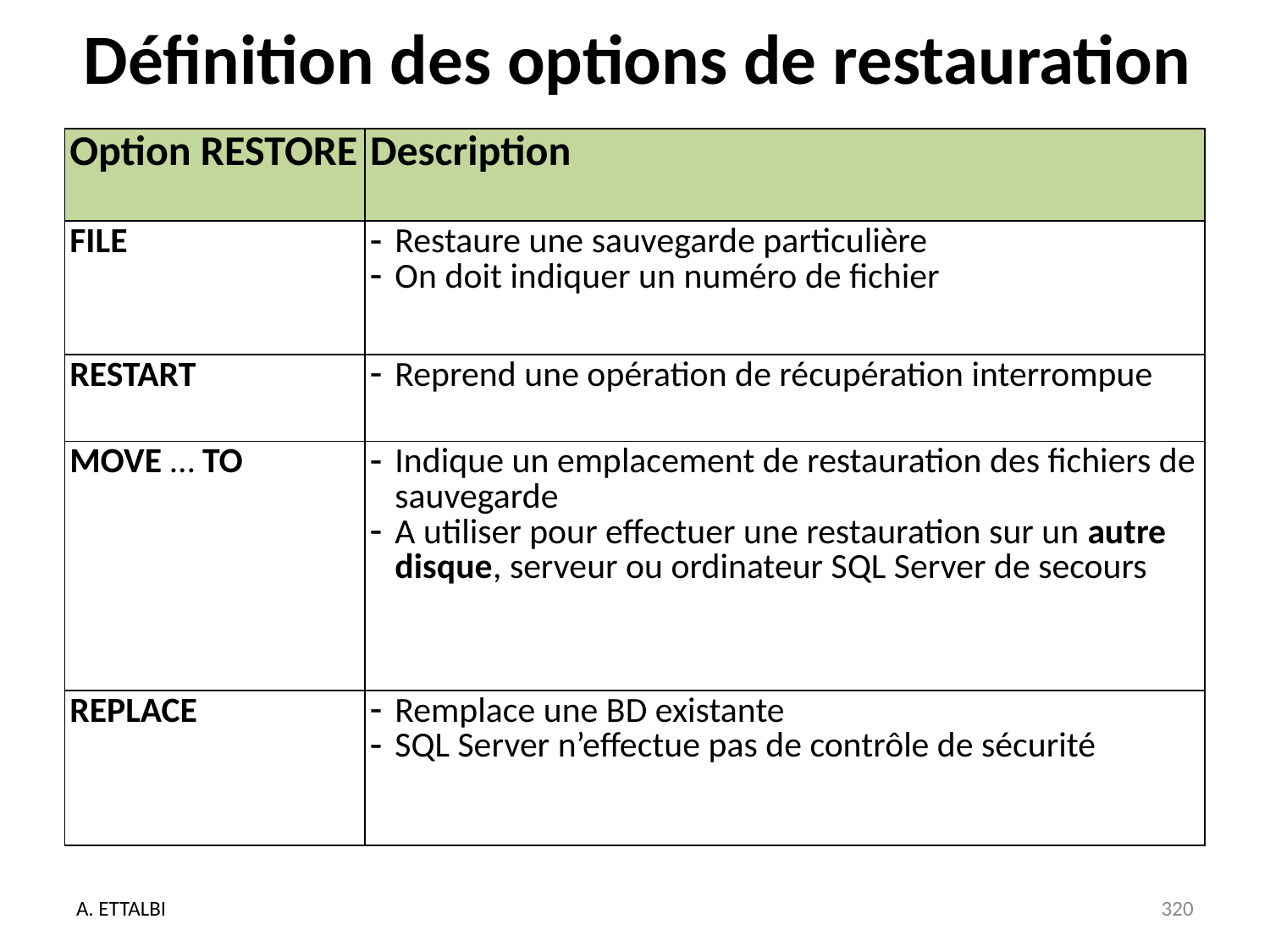

# Définition des options de restauration
| Option RESTORE | Description |
| --- | --- |
| FILE | Restaure une sauvegarde particulière On doit indiquer un numéro de fichier |
| RESTART | Reprend une opération de récupération interrompue |
| MOVE … TO | Indique un emplacement de restauration des fichiers de sauvegarde A utiliser pour effectuer une restauration sur un autre disque, serveur ou ordinateur SQL Server de secours |
| REPLACE | Remplace une BD existante SQL Server n’effectue pas de contrôle de sécurité |
A. ETTALBI
320